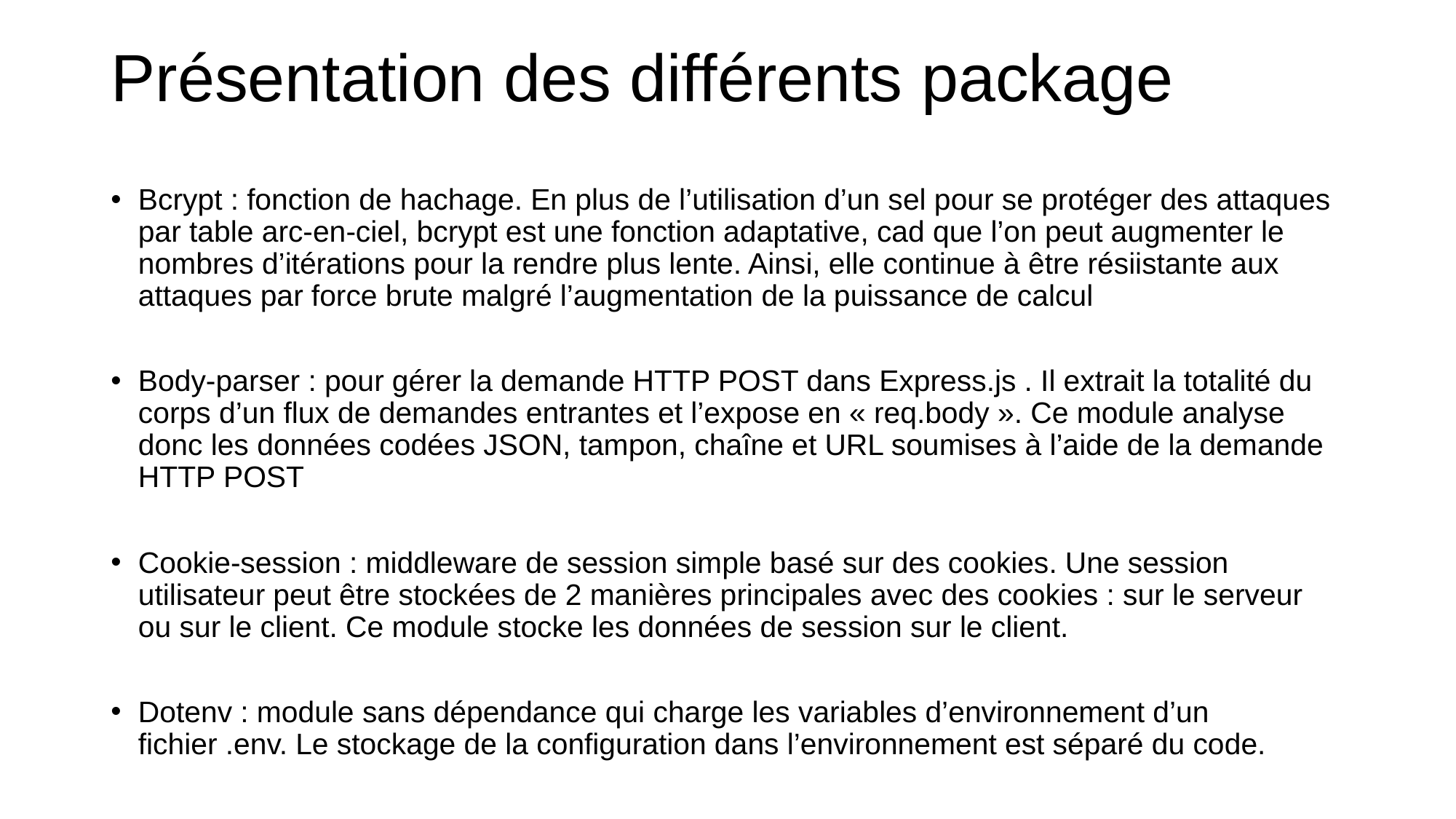

# Présentation des différents package
Bcrypt : fonction de hachage. En plus de l’utilisation d’un sel pour se protéger des attaques par table arc-en-ciel, bcrypt est une fonction adaptative, cad que l’on peut augmenter le nombres d’itérations pour la rendre plus lente. Ainsi, elle continue à être résiistante aux attaques par force brute malgré l’augmentation de la puissance de calcul

Body-parser : pour gérer la demande HTTP POST dans Express.js . Il extrait la totalité du corps d’un flux de demandes entrantes et l’expose en « req.body ». Ce module analyse donc les données codées JSON, tampon, chaîne et URL soumises à l’aide de la demande HTTP POST

Cookie-session : middleware de session simple basé sur des cookies. Une session utilisateur peut être stockées de 2 manières principales avec des cookies : sur le serveur ou sur le client. Ce module stocke les données de session sur le client.

Dotenv : module sans dépendance qui charge les variables d’environnement d’un fichier .env. Le stockage de la configuration dans l’environnement est séparé du code.